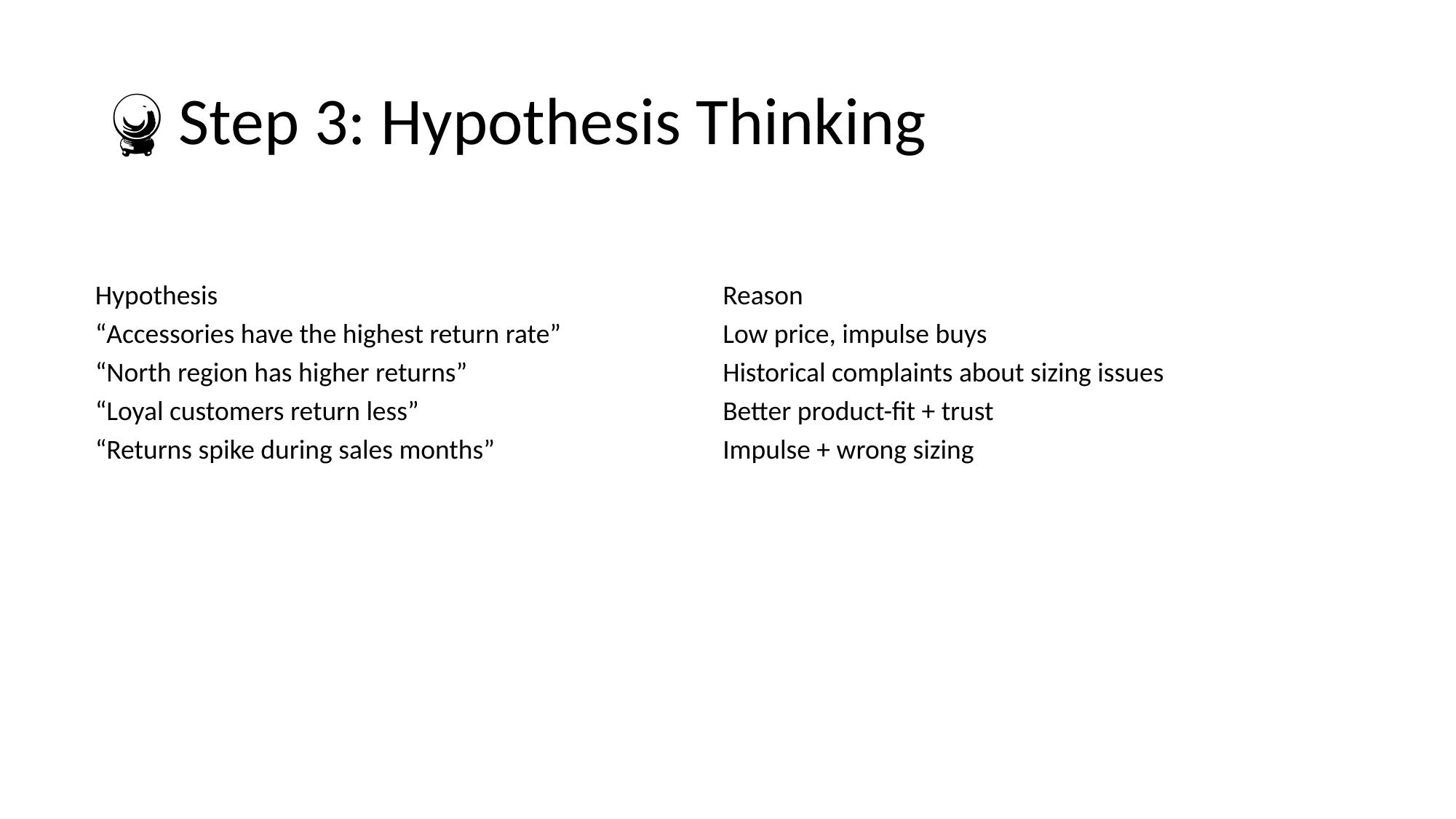

🔮 Step 3: Hypothesis Thinking (Consultant Style)

# 🔮 Step 3: Hypothesis Thinking
| Hypothesis | Reason |
| --- | --- |
| “Accessories have the highest return rate” | Low price, impulse buys |
| “North region has higher returns” | Historical complaints about sizing issues |
| “Loyal customers return less” | Better product-fit + trust |
| “Returns spike during sales months” | Impulse + wrong sizing |